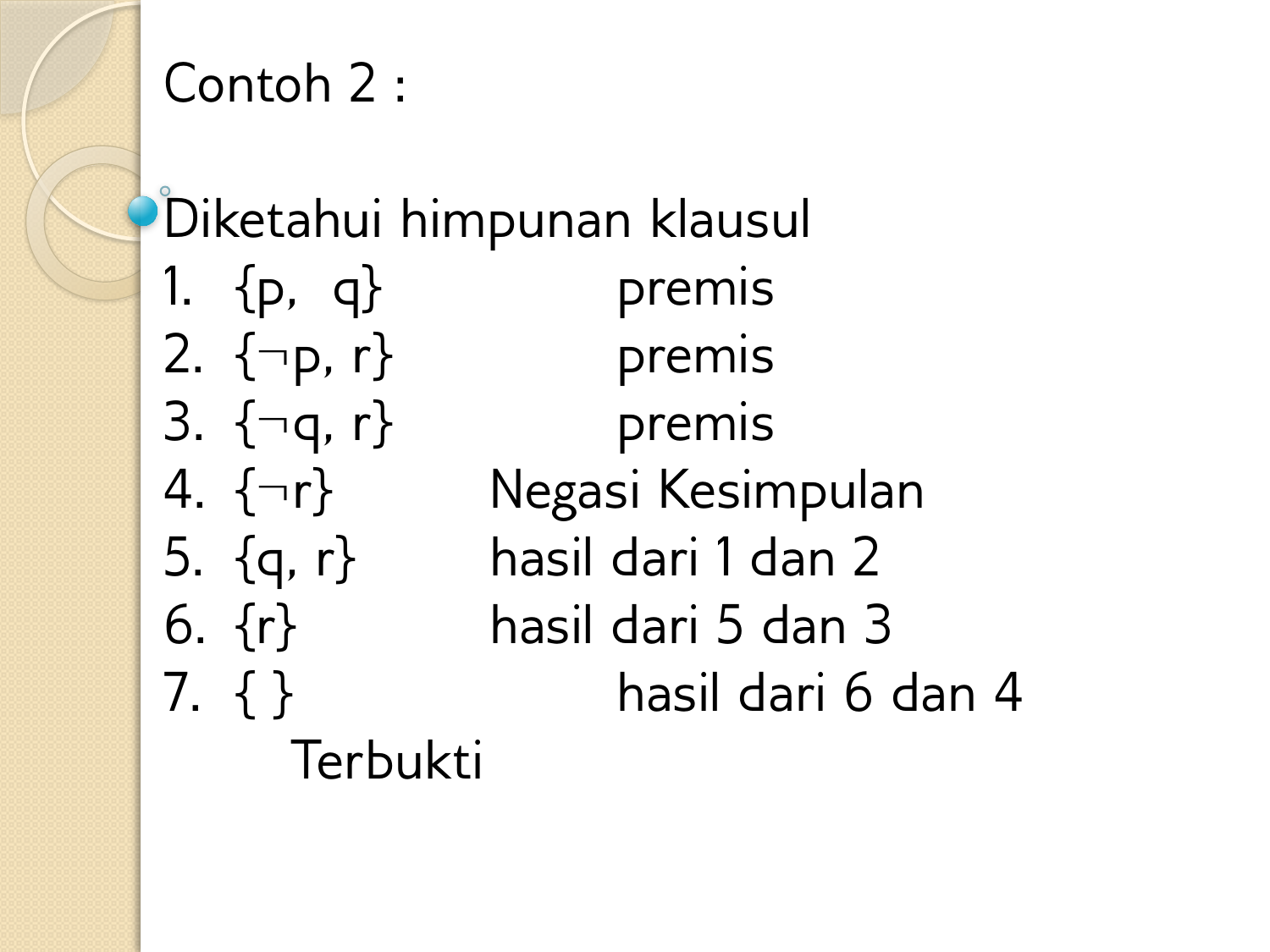

Contoh 2 :

Diketahui himpunan klausul
{p,  q}		premis
{¬p, r}		premis
{¬q, r} 		premis
{¬r}		Negasi Kesimpulan
{q, r}		hasil dari 1 dan 2
{r}		hasil dari 5 dan 3
{ }			hasil dari 6 dan 4
	Terbukti